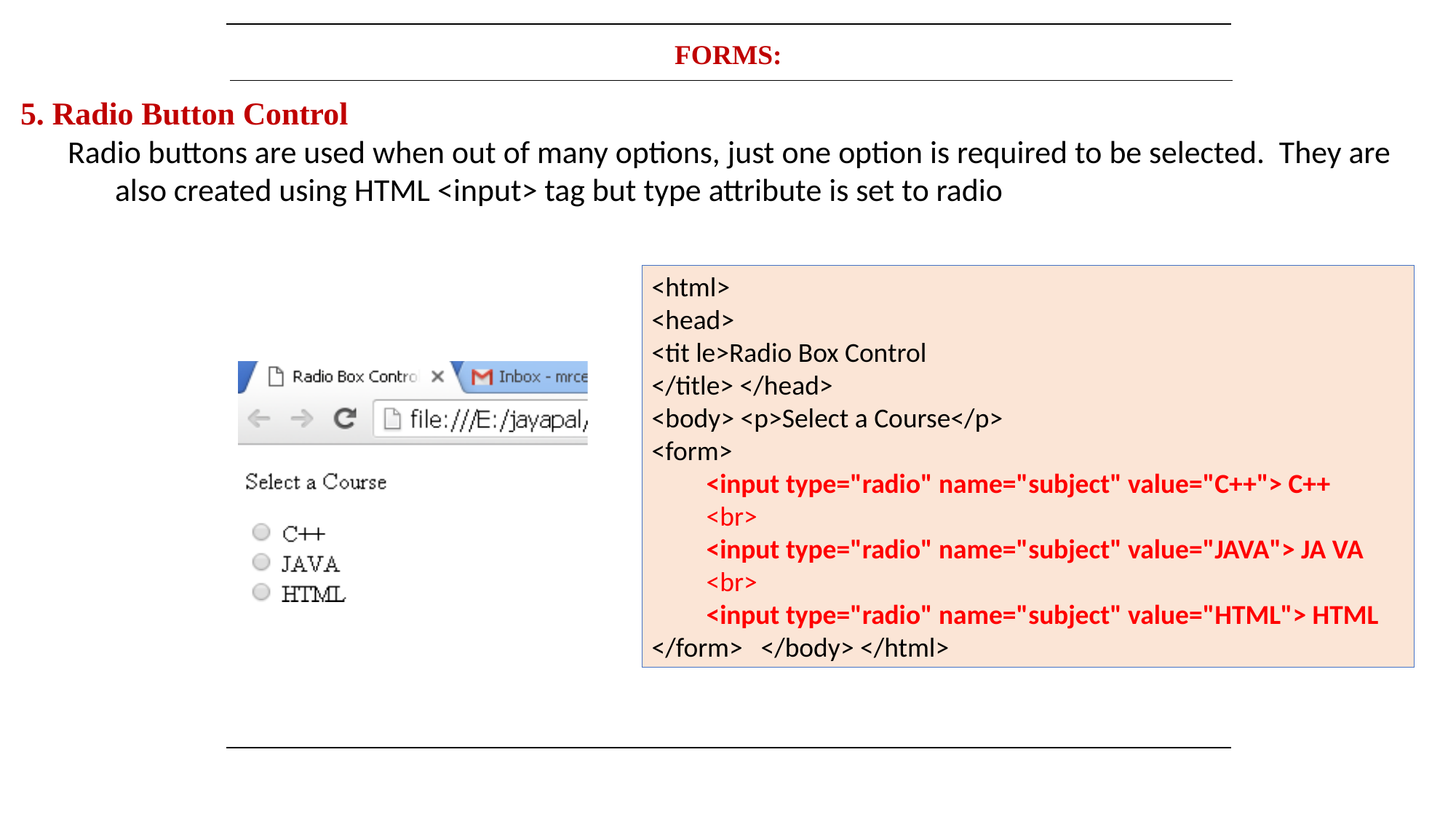

FORMS:
5. Radio Button Control
Radio buttons are used when out of many options, just one option is required to be selected.  They are also created using HTML <input> tag but type attribute is set to radio
<html>
<head>
<tit le>Radio Box Control
</title> </head>
<body> <p>Select a Course</p>
<form>
<input type="radio" name="subject" value="C++"> C++
<br>
<input type="radio" name="subject" value="JAVA"> JA VA
<br>
<input type="radio" name="subject" value="HTML"> HTML
</form>	</body> </html>